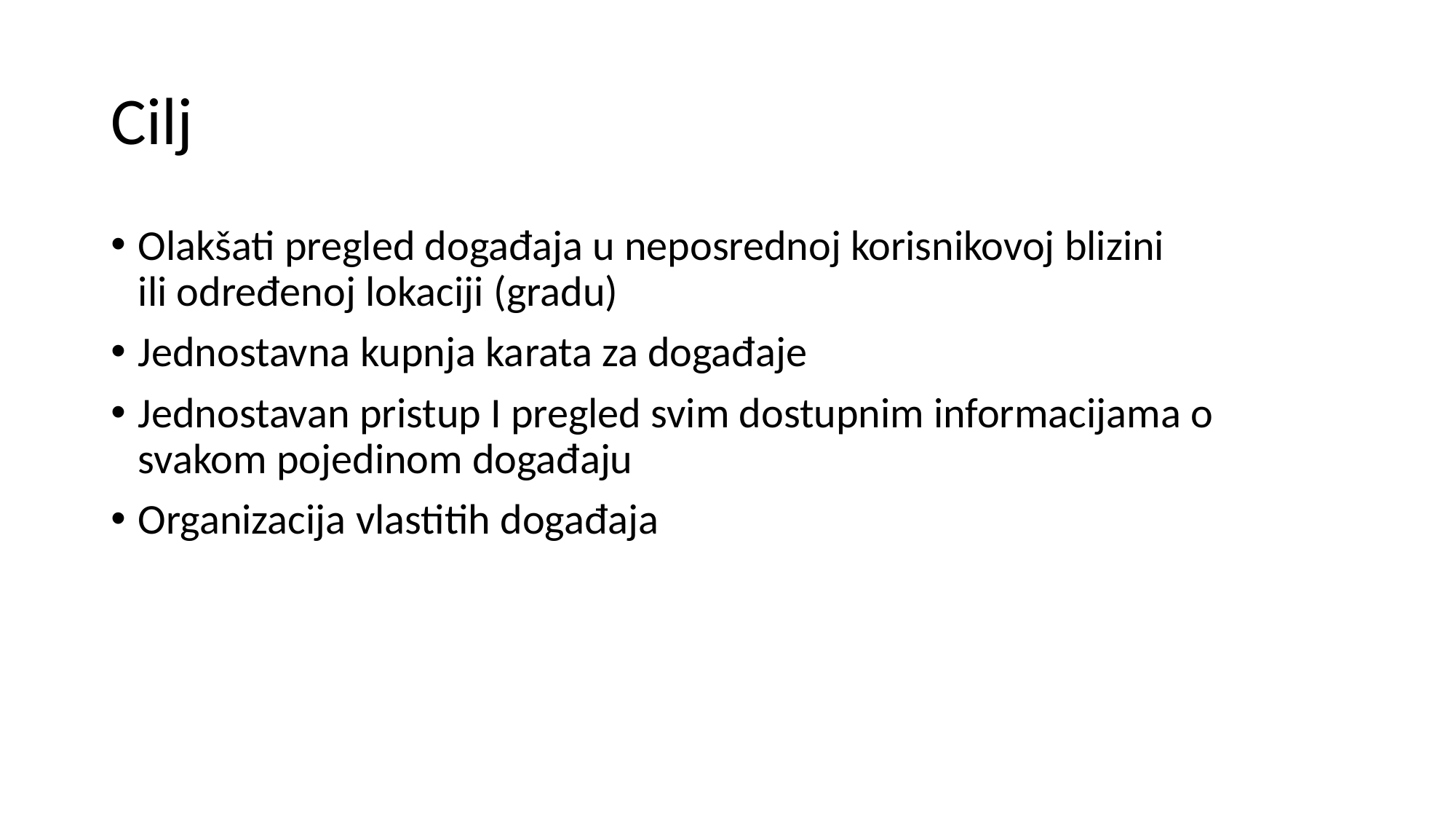

# Cilj
Olakšati pregled događaja u neposrednoj korisnikovoj blizini ili određenoj lokaciji (gradu)
Jednostavna kupnja karata za događaje
Jednostavan pristup I pregled svim dostupnim informacijama o svakom pojedinom događaju
Organizacija vlastitih događaja